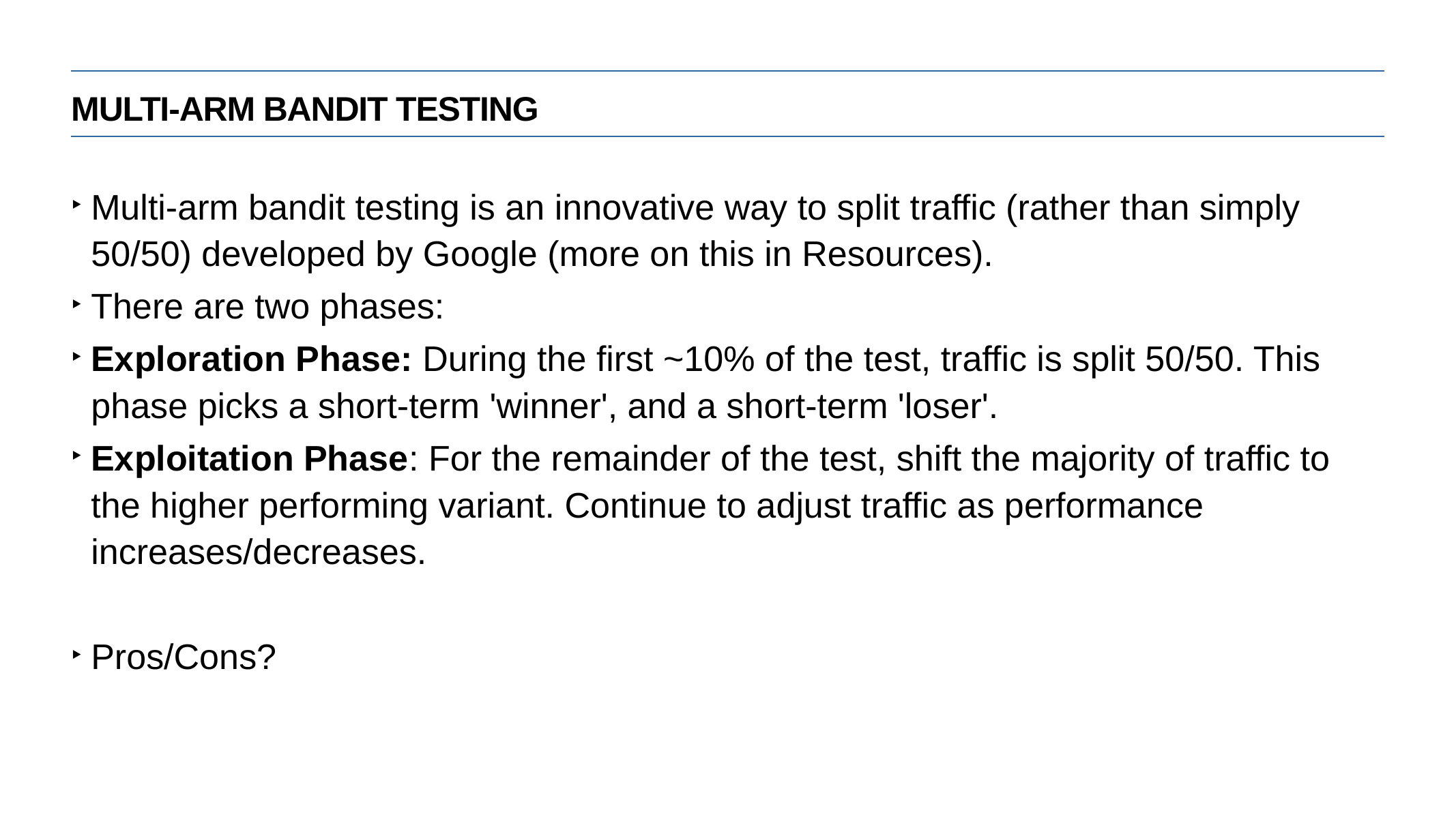

Multi-arm Bandit testing

Multi-arm bandit testing is an innovative way to split traffic (rather than simply 50/50) developed by Google (more on this in Resources).
There are two phases:
Exploration Phase: During the first ~10% of the test, traffic is split 50/50. This phase picks a short-term 'winner', and a short-term 'loser'.
Exploitation Phase: For the remainder of the test, shift the majority of traffic to the higher performing variant. Continue to adjust traffic as performance increases/decreases.

Pros/Cons?